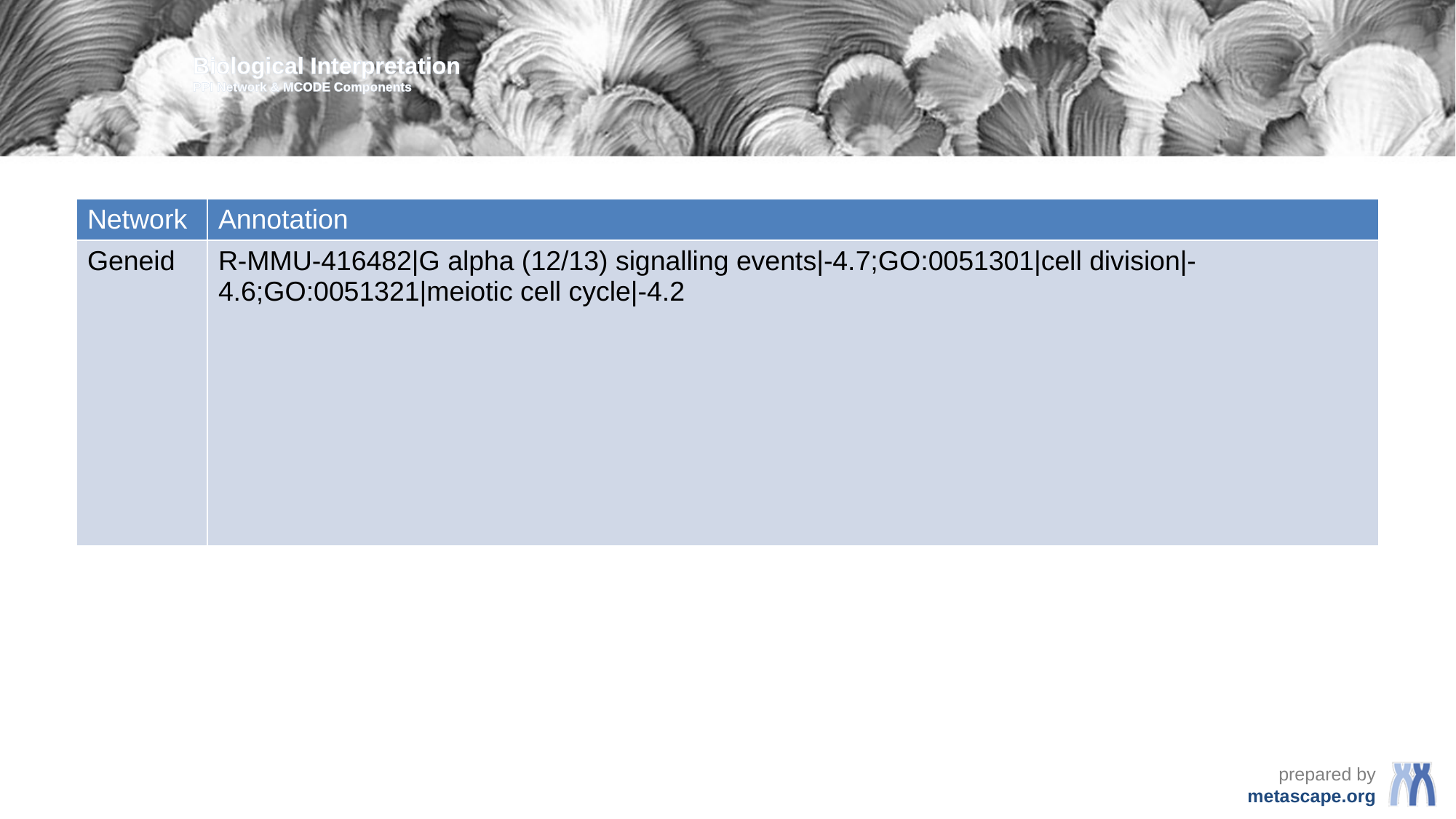

Biological Interpretation
PPI Network & MCODE Components
| Network | Annotation |
| --- | --- |
| Geneid | R-MMU-416482|G alpha (12/13) signalling events|-4.7;GO:0051301|cell division|-4.6;GO:0051321|meiotic cell cycle|-4.2 |